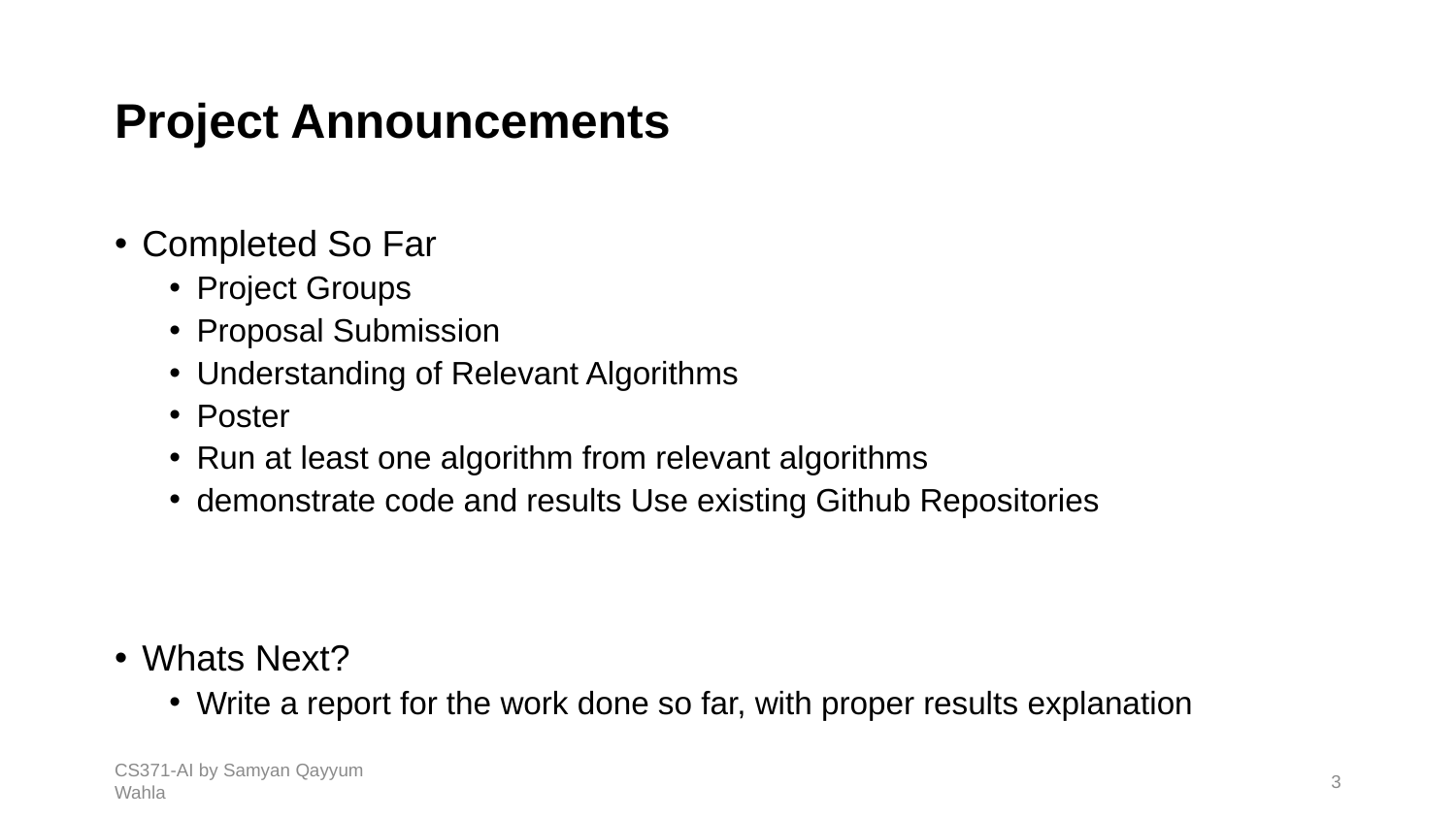

# Project Announcements
Completed So Far
Project Groups
Proposal Submission
Understanding of Relevant Algorithms
Poster
Run at least one algorithm from relevant algorithms
demonstrate code and results Use existing Github Repositories

Whats Next?
Write a report for the work done so far, with proper results explanation
CS371-AI by Samyan Qayyum Wahla
3